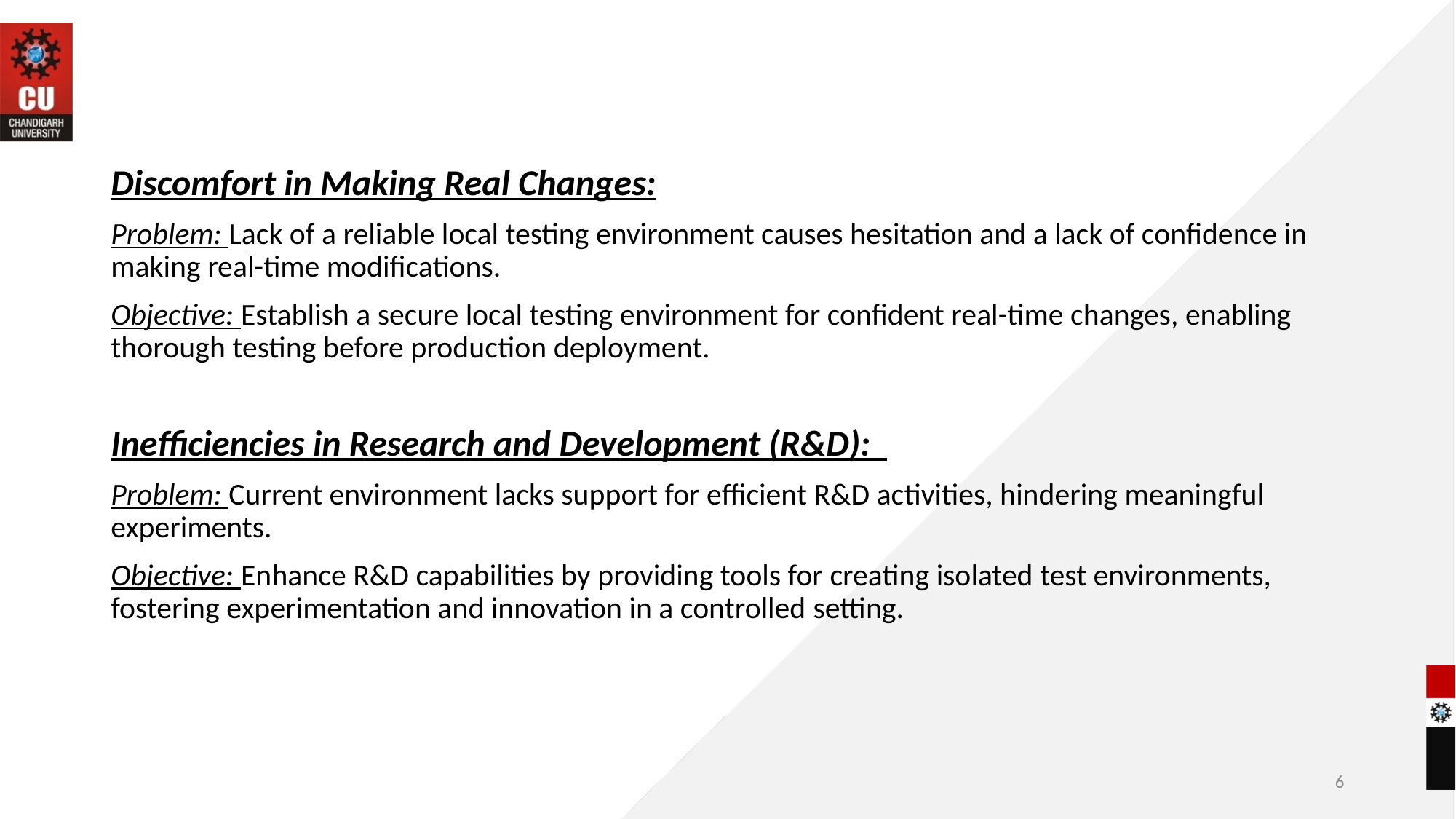

#
Discomfort in Making Real Changes:
Problem: Lack of a reliable local testing environment causes hesitation and a lack of confidence in making real-time modifications.
Objective: Establish a secure local testing environment for confident real-time changes, enabling thorough testing before production deployment.

Inefficiencies in Research and Development (R&D):
Problem: Current environment lacks support for efficient R&D activities, hindering meaningful experiments.
Objective: Enhance R&D capabilities by providing tools for creating isolated test environments, fostering experimentation and innovation in a controlled setting.
6